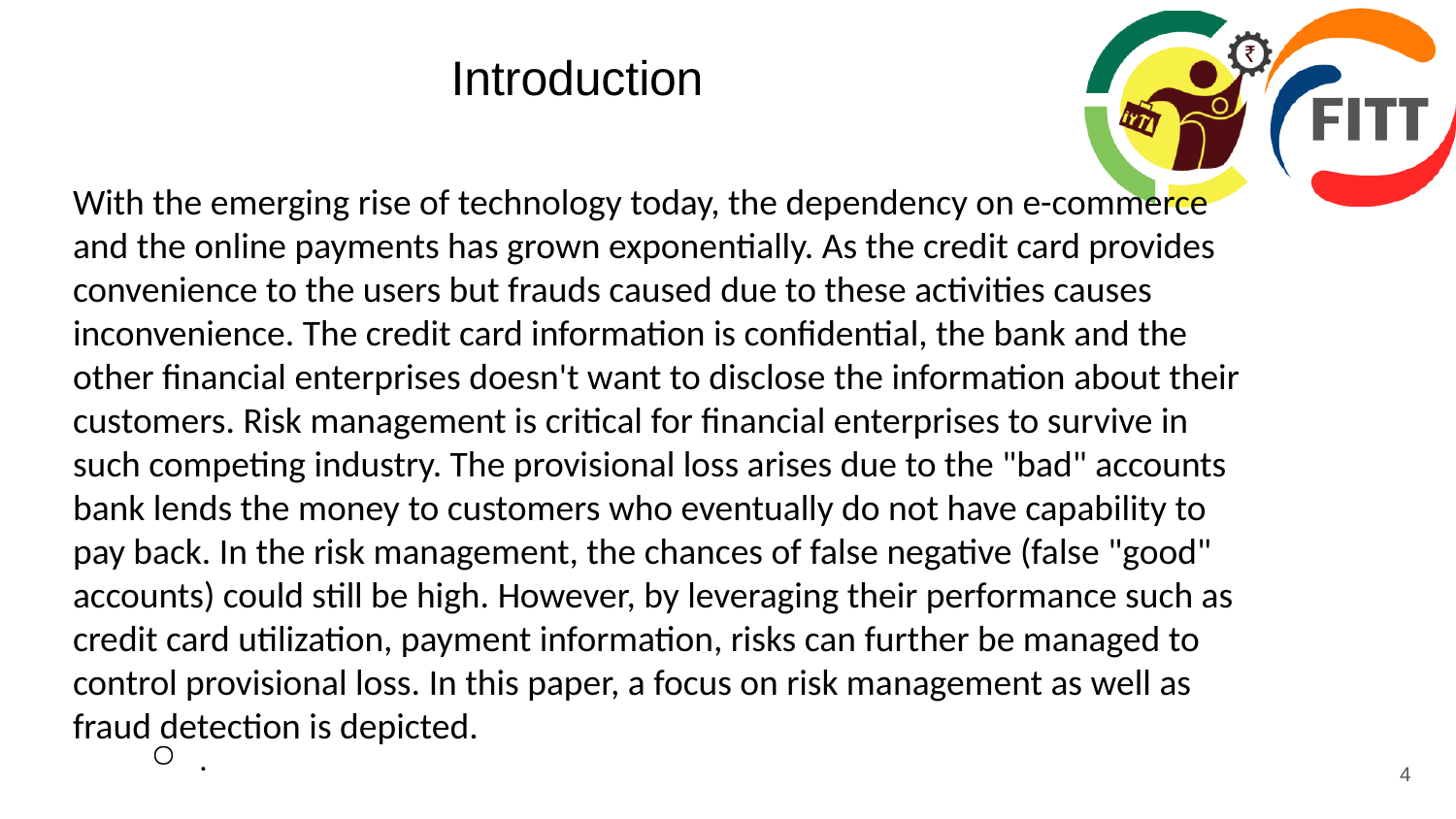

# Introduction
With the emerging rise of technology today, the dependency on e-commerce and the online payments has grown exponentially. As the credit card provides convenience to the users but frauds caused due to these activities causes inconvenience. The credit card information is confidential, the bank and the other financial enterprises doesn't want to disclose the information about their customers. Risk management is critical for financial enterprises to survive in such competing industry. The provisional loss arises due to the "bad" accounts bank lends the money to customers who eventually do not have capability to pay back. In the risk management, the chances of false negative (false "good" accounts) could still be high. However, by leveraging their performance such as credit card utilization, payment information, risks can further be managed to control provisional loss. In this paper, a focus on risk management as well as fraud detection is depicted.
.
4